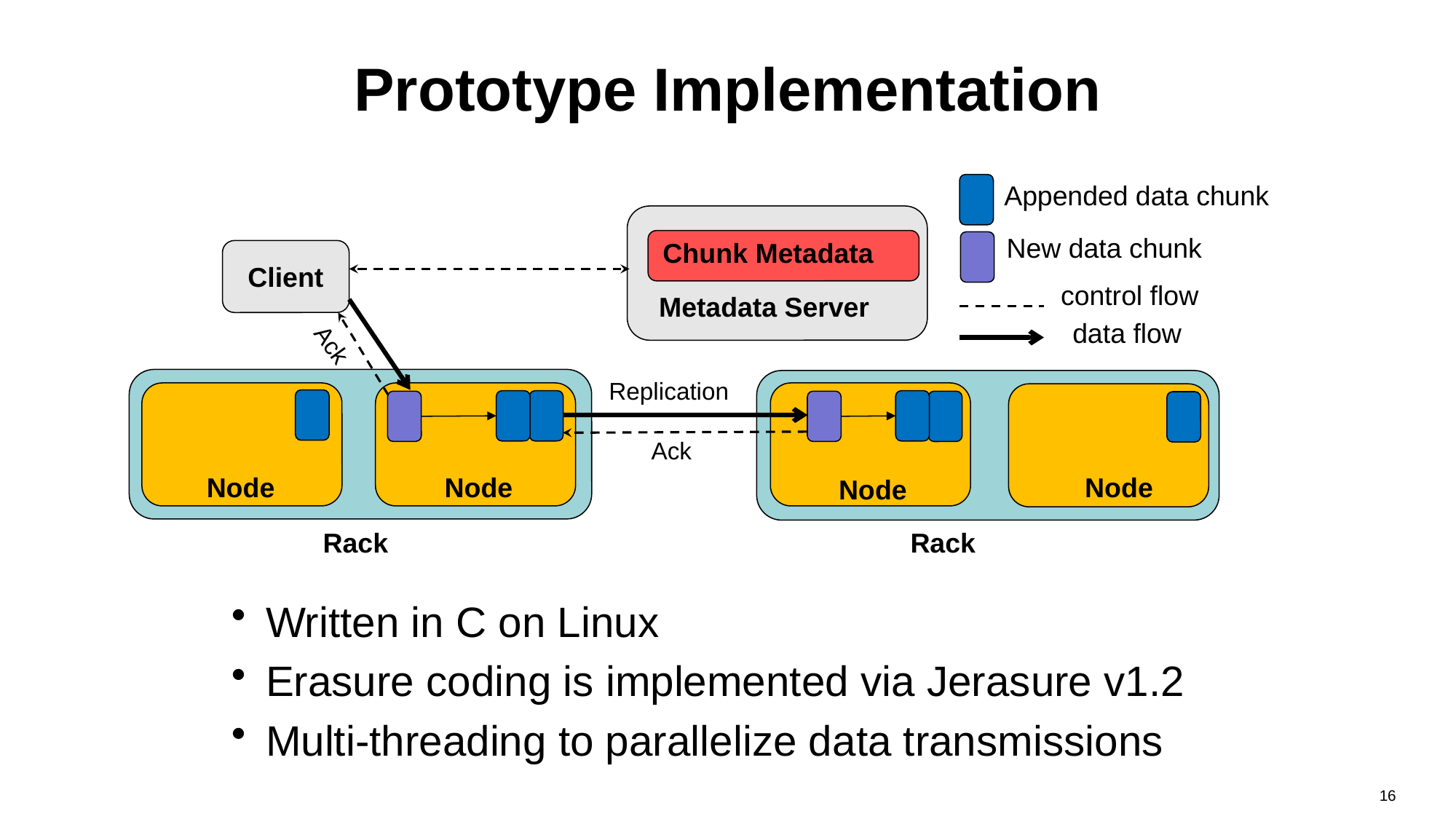

# Prototype Implementation
Appended data chunk

New data chunk

Chunk Metadata

Client
control flow
Metadata Server
data flow
Ack

Replication

Node

Node

Node

Ack
Node
Rack
Rack
Written in C on Linux
Erasure coding is implemented via Jerasure v1.2
Multi-threading to parallelize data transmissions
16